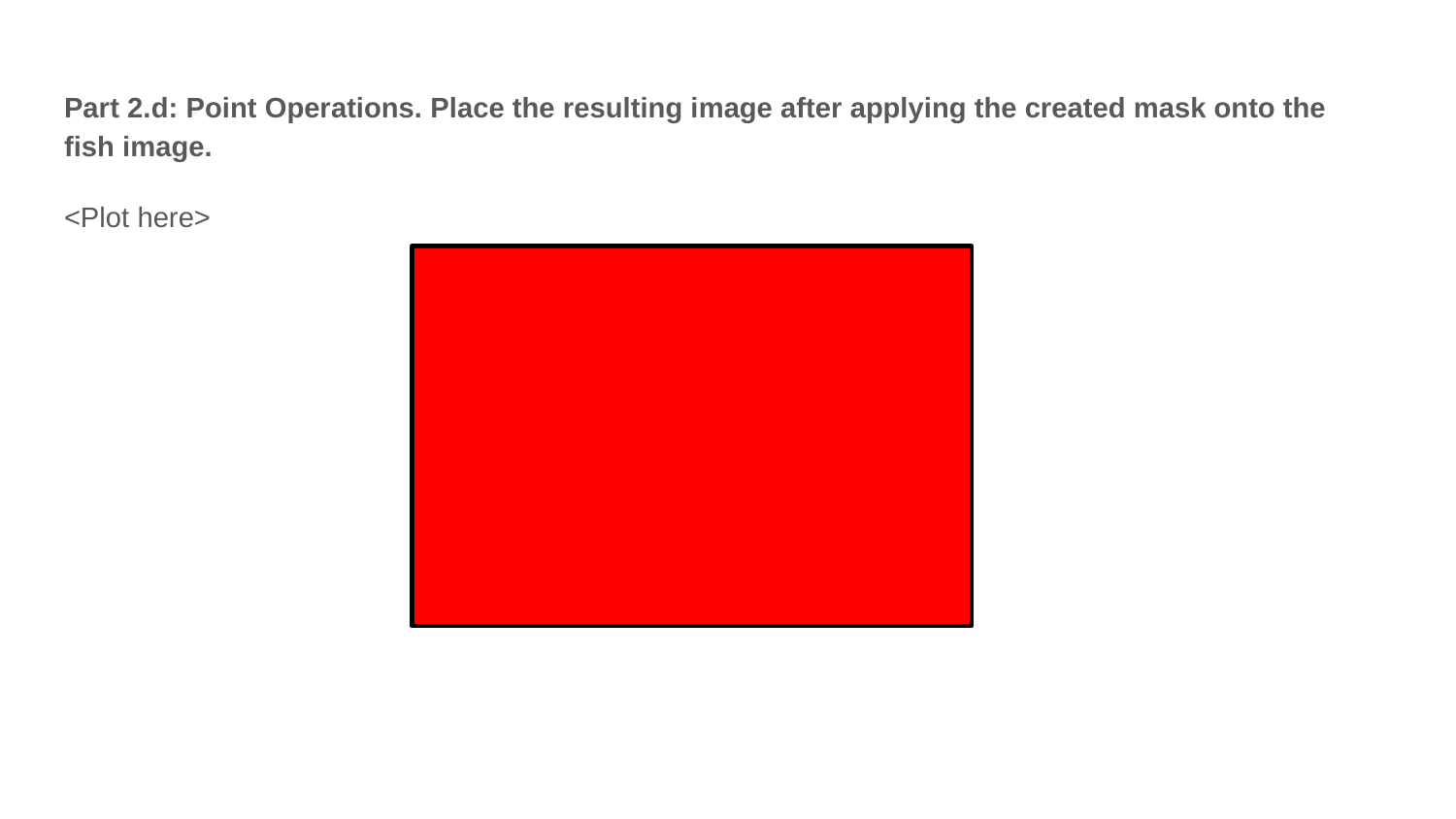

Part 2.d: Point Operations. Place the resulting image after applying the created mask onto the fish image.
<Plot here>